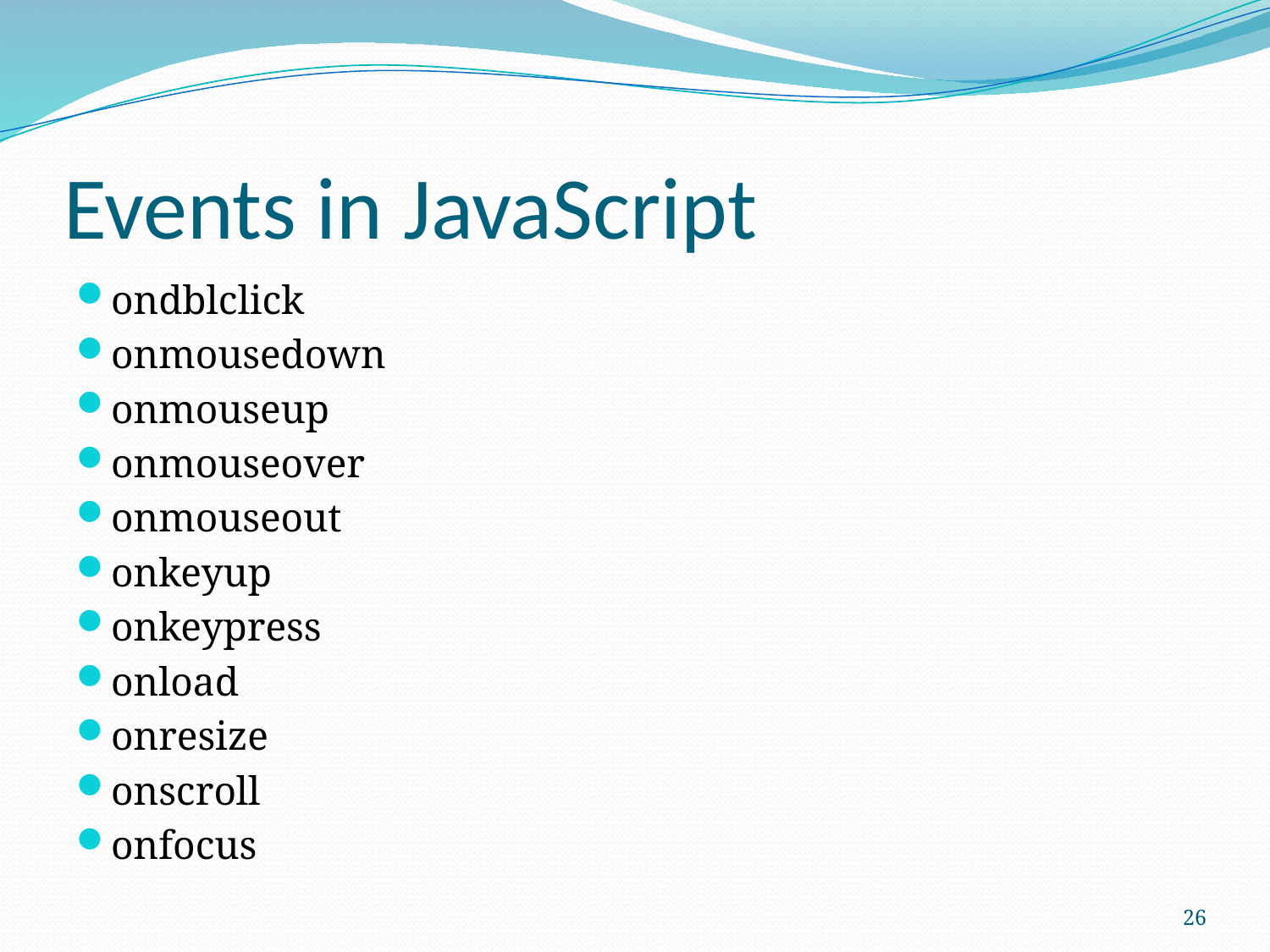

# Events in JavaScript
ondblclick
onmousedown
onmouseup
onmouseover
onmouseout
onkeyup
onkeypress
onload
onresize
onscroll
onfocus
26